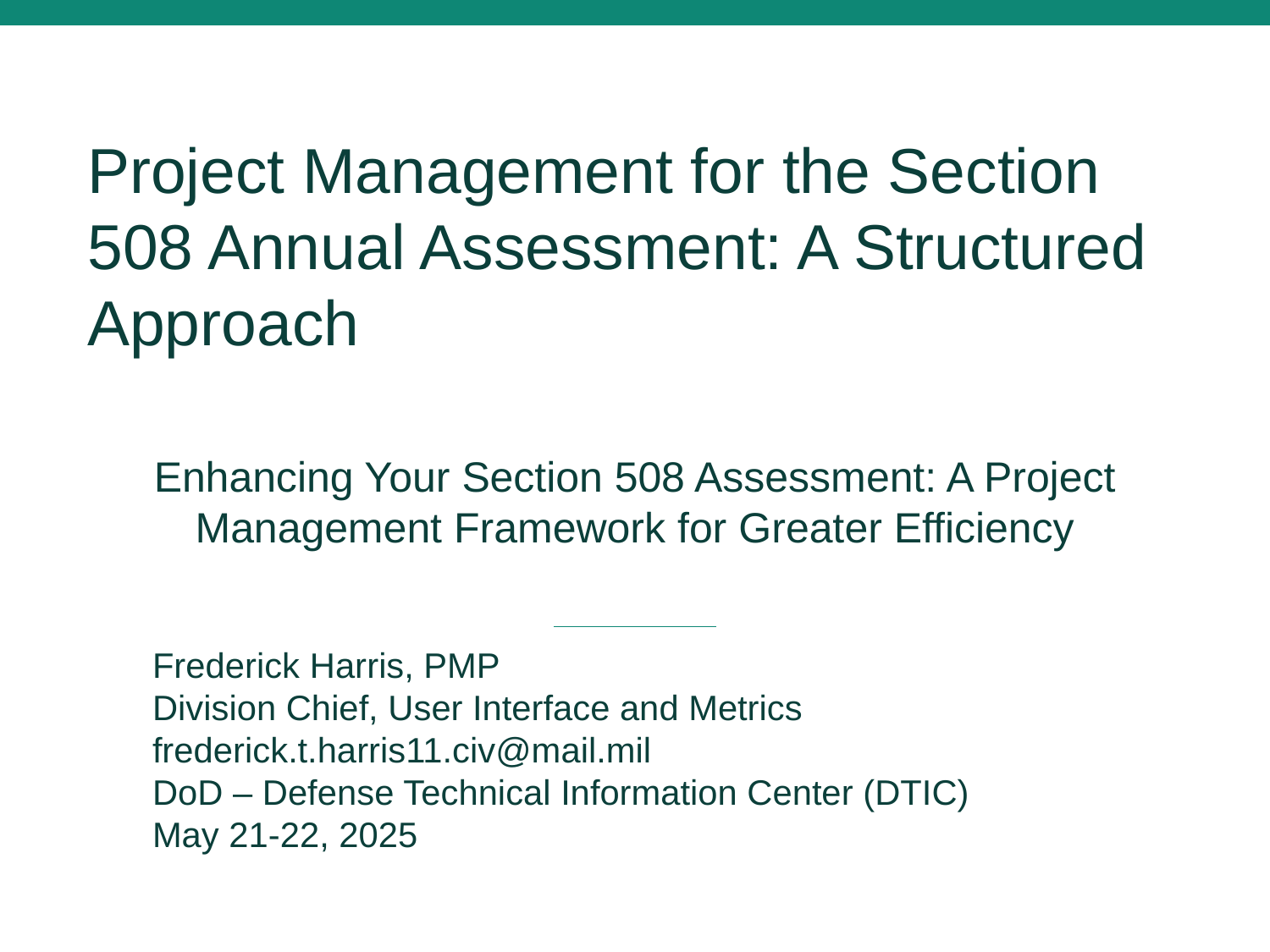

Project Management for the Section 508 Annual Assessment: A Structured Approach
# Enhancing Your Section 508 Assessment: A Project Management Framework for Greater Efficiency
Frederick Harris, PMP
Division Chief, User Interface and Metrics
frederick.t.harris11.civ@mail.mil
DoD – Defense Technical Information Center (DTIC)
May 21-22, 2025